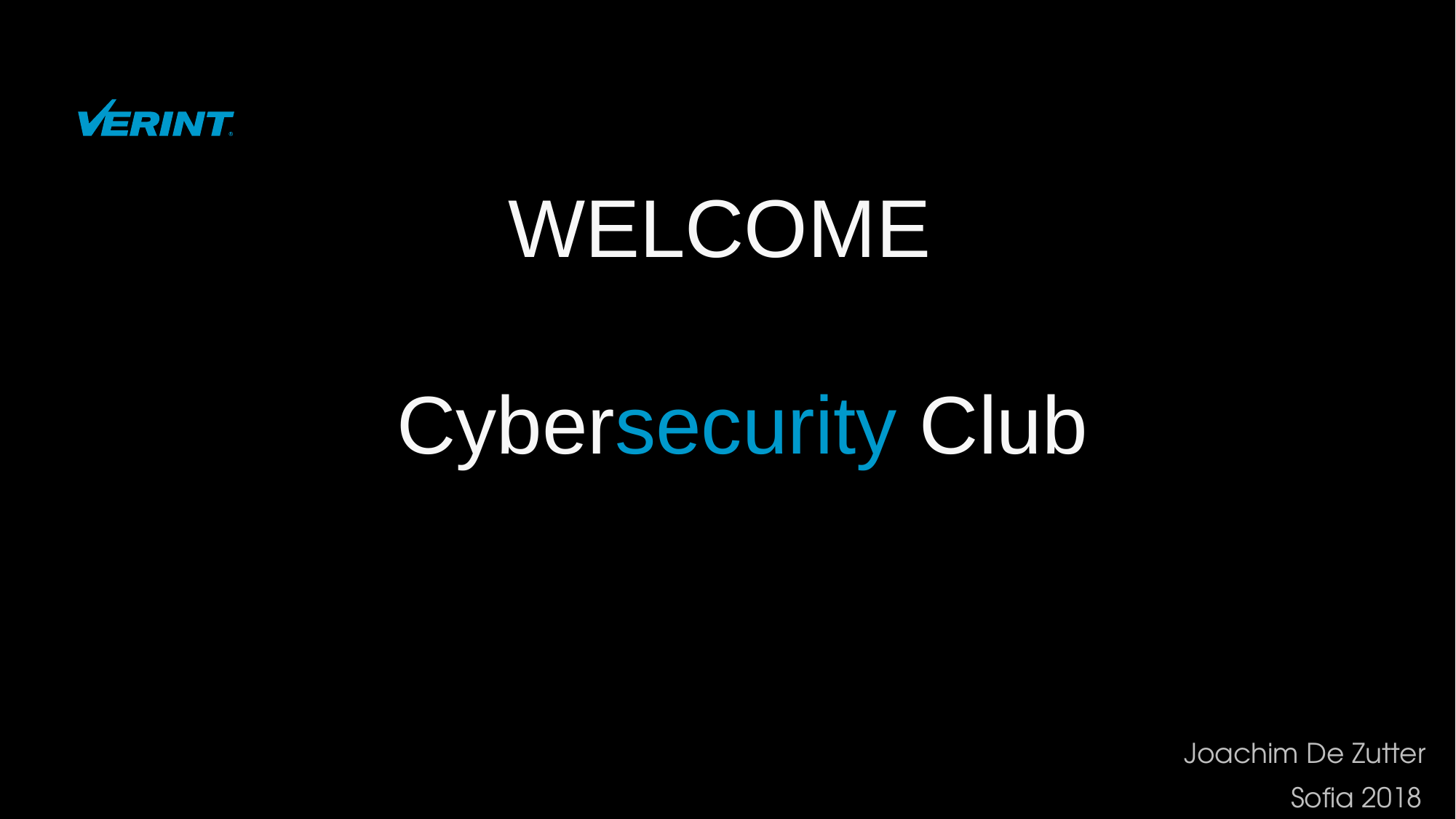

WELCOME

Cybersecurity Club

Joachim De Zutter
Sofia 2018